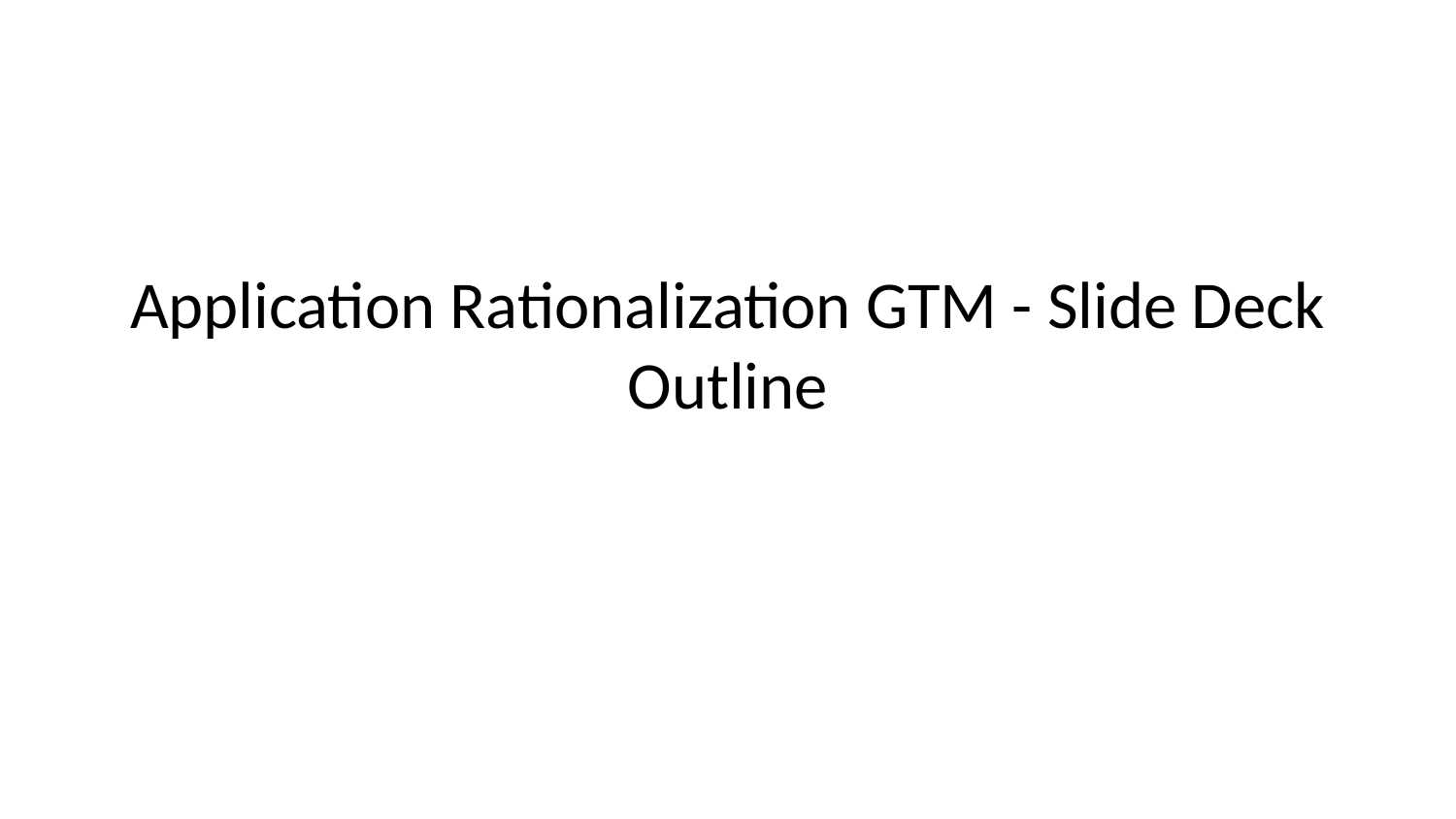

# Application Rationalization GTM - Slide Deck Outline